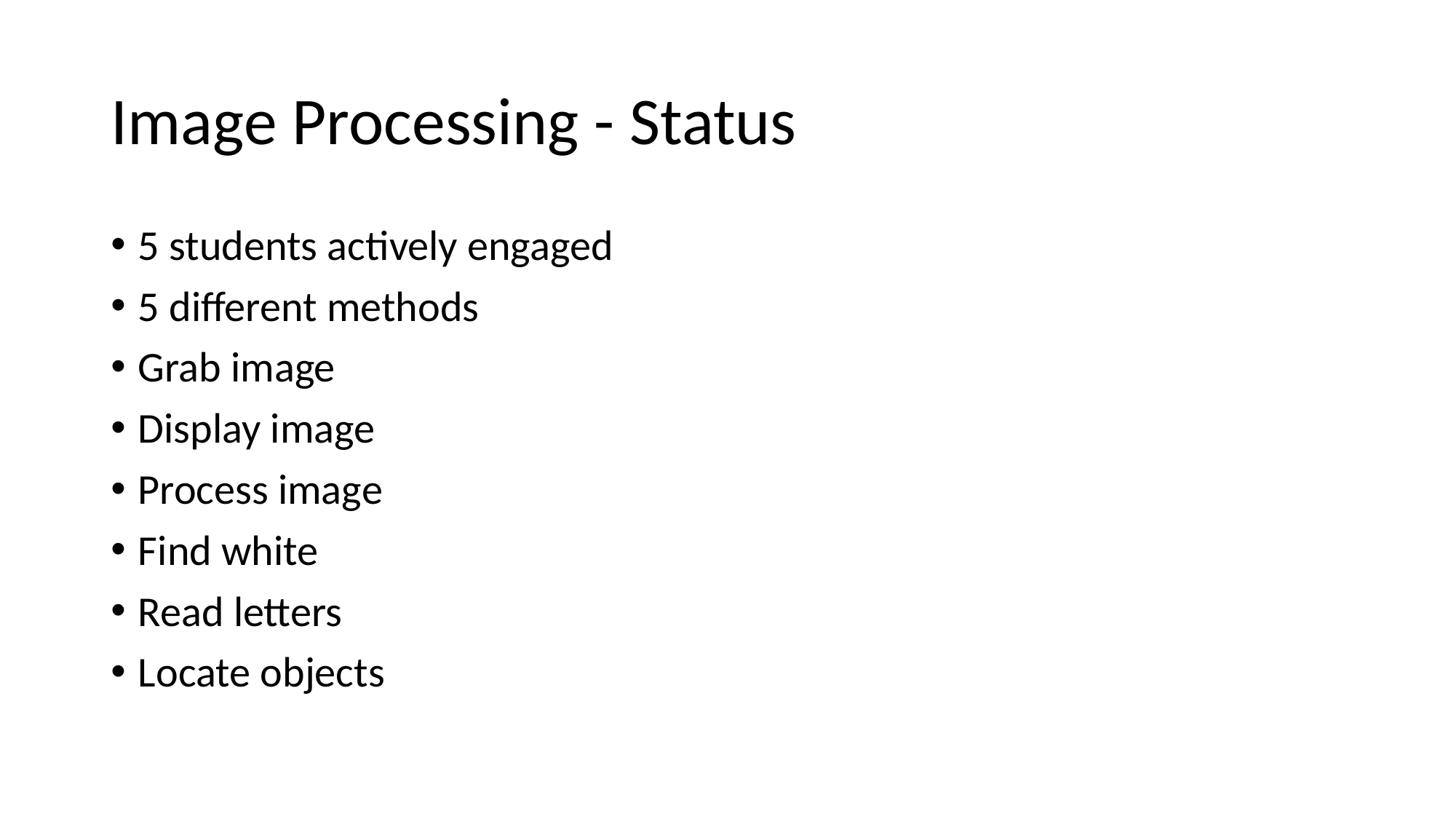

# Image Processing - Status
5 students actively engaged
5 different methods
Grab image
Display image
Process image
Find white
Read letters
Locate objects